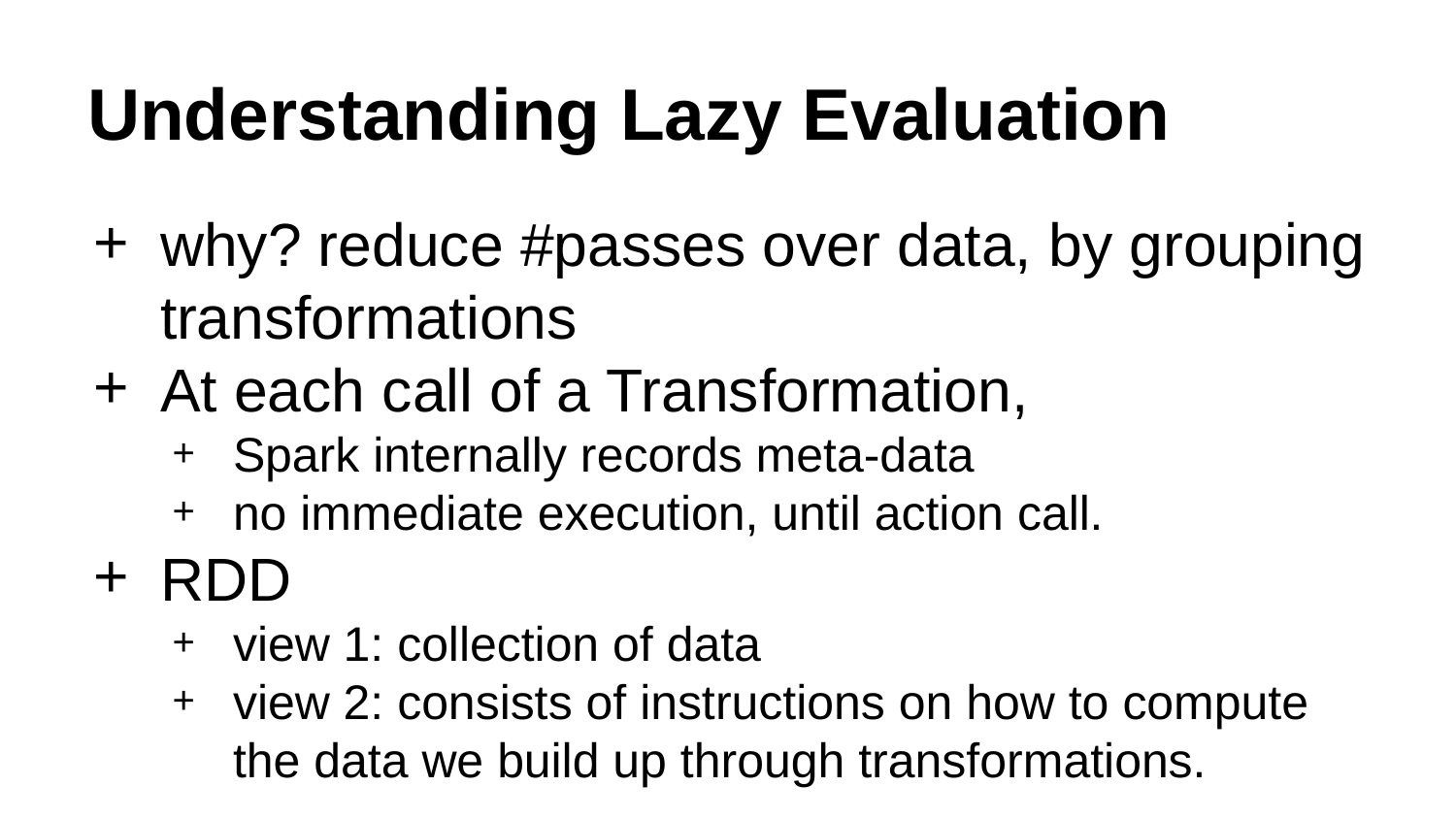

# Understanding Lazy Evaluation
why? reduce #passes over data, by grouping transformations
At each call of a Transformation,
Spark internally records meta-data
no immediate execution, until action call.
RDD
view 1: collection of data
view 2: consists of instructions on how to compute the data we build up through transformations.